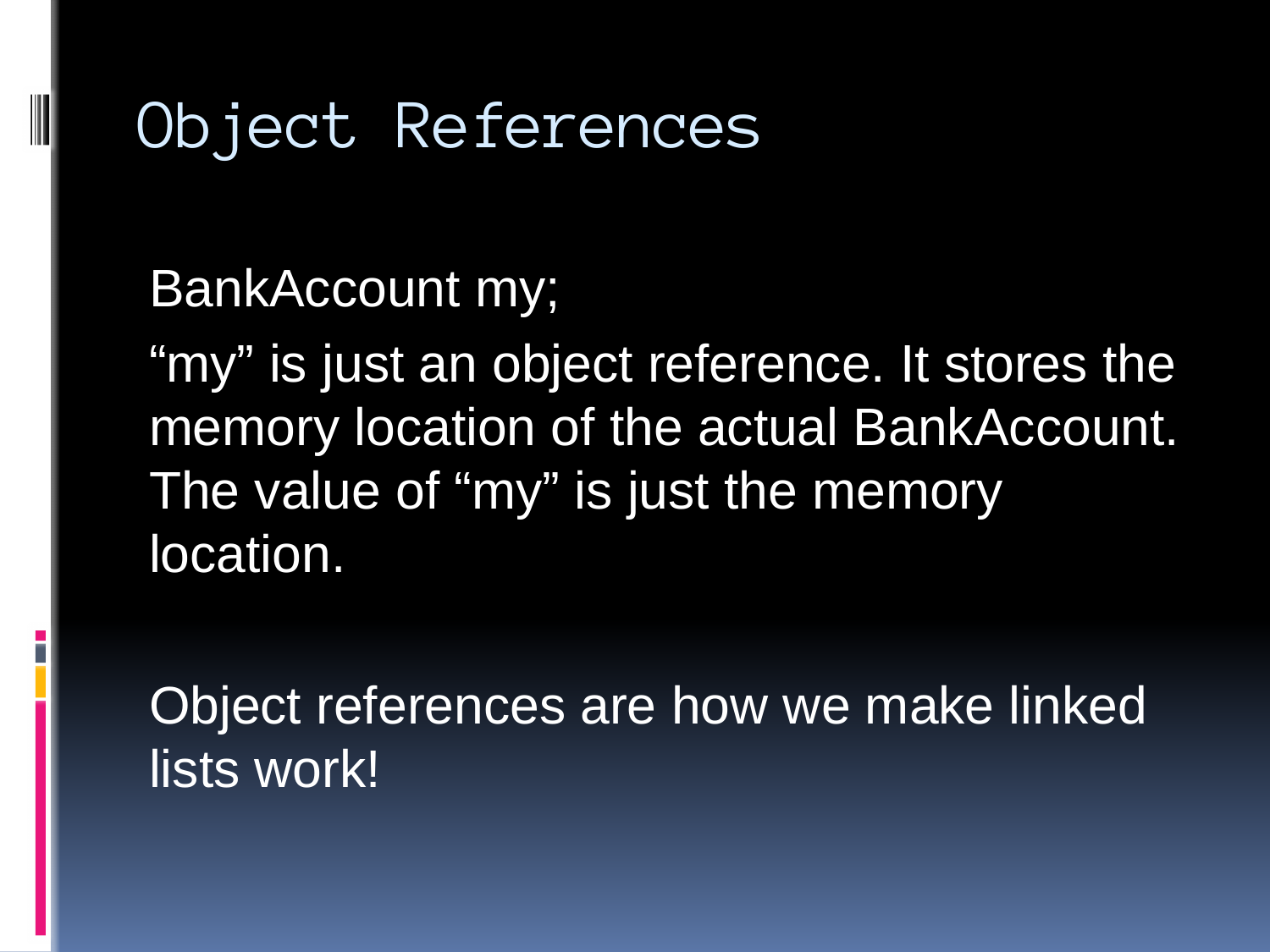

# Object References
BankAccount my;
“my” is just an object reference. It stores the memory location of the actual BankAccount. The value of “my” is just the memory location.

Object references are how we make linked lists work!